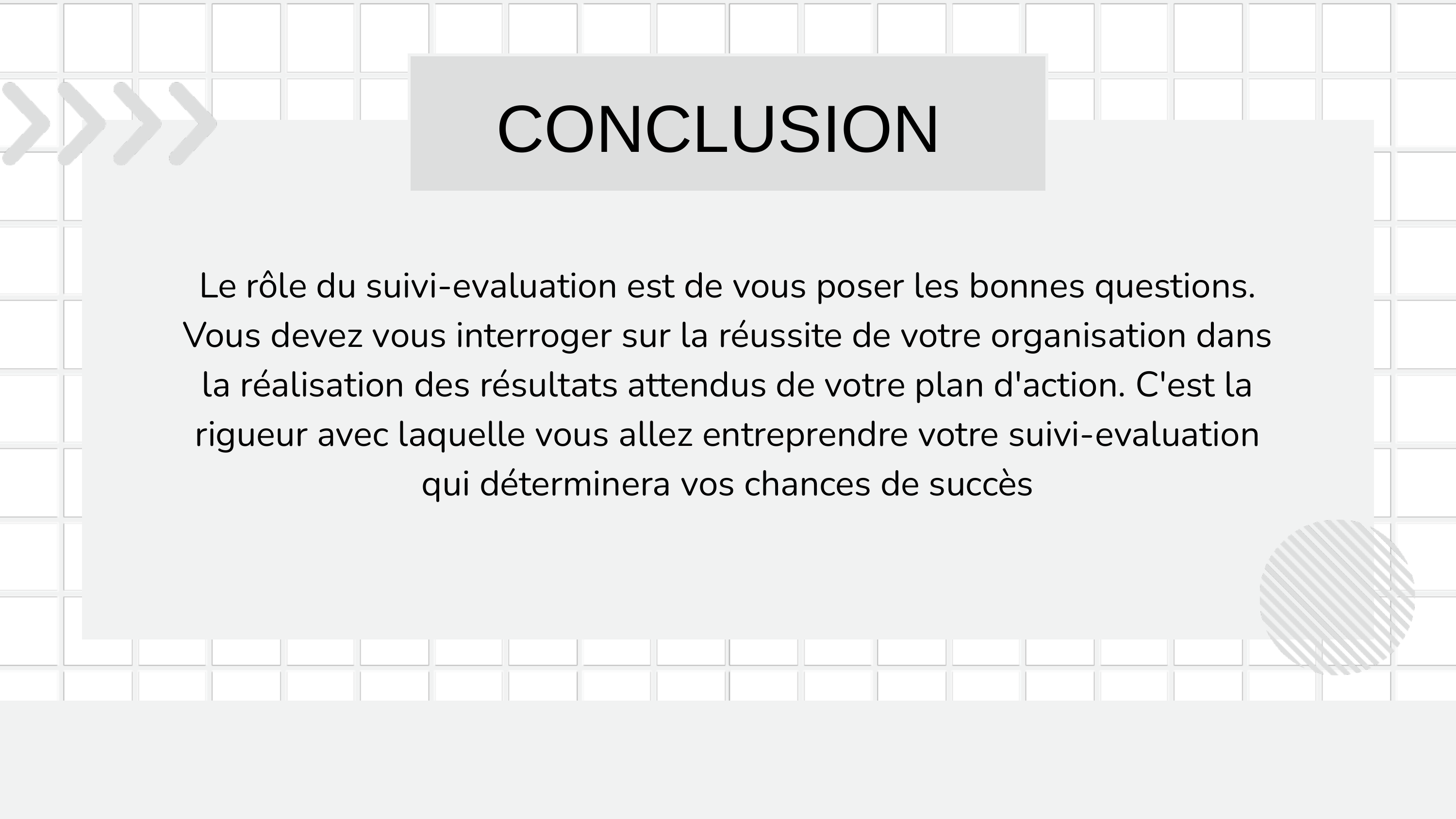

CONCLUSION

Le rôle du suivi-evaluation est de vous poser les bonnes questions. Vous devez vous interroger sur la réussite de votre organisation dans la réalisation des résultats attendus de votre plan d'action. C'est la rigueur avec laquelle vous allez entreprendre votre suivi-evaluation qui déterminera vos chances de succès